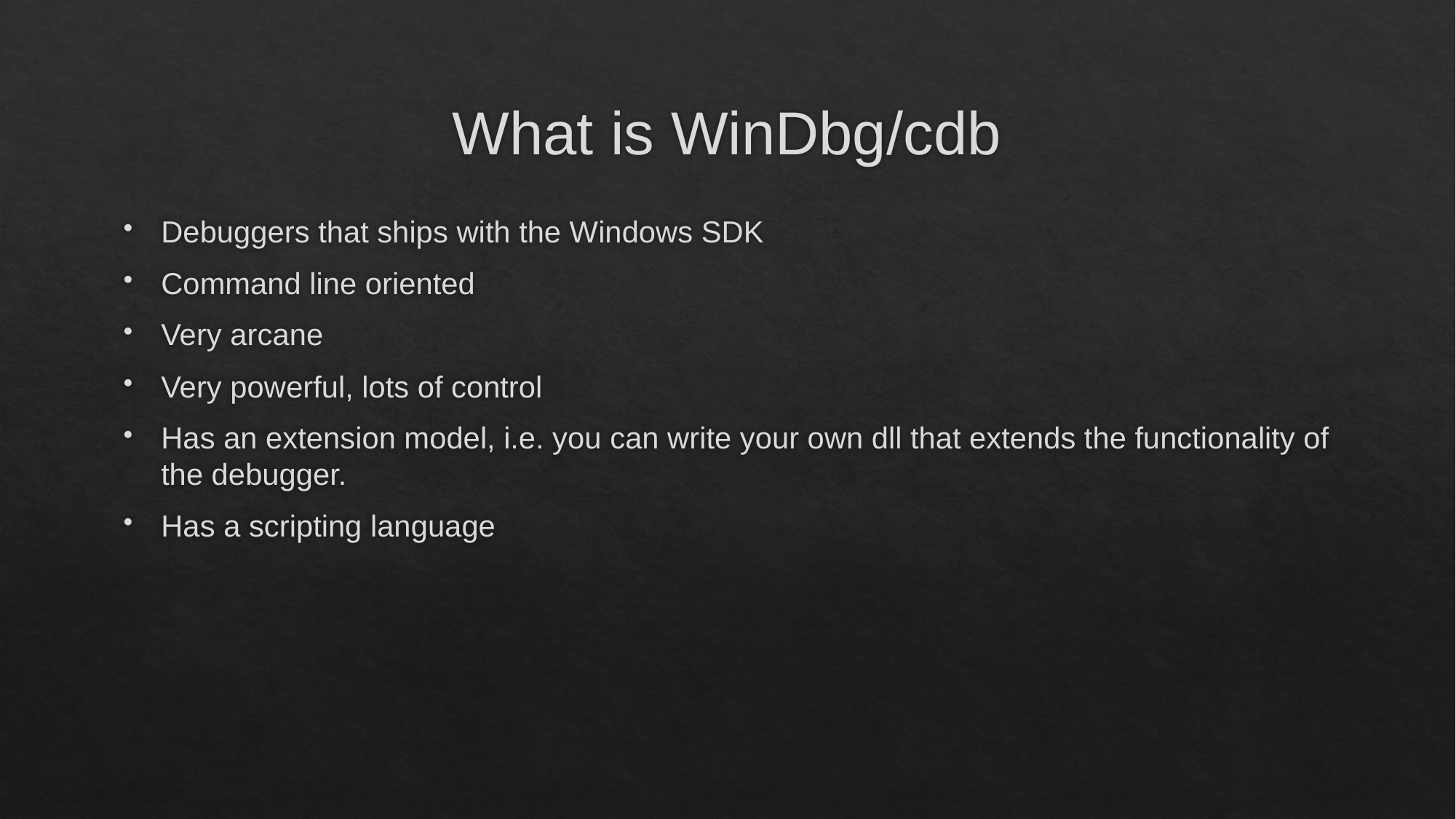

# What is WinDbg/cdb
Debuggers that ships with the Windows SDK
Command line oriented
Very arcane
Very powerful, lots of control
Has an extension model, i.e. you can write your own dll that extends the functionality of the debugger.
Has a scripting language